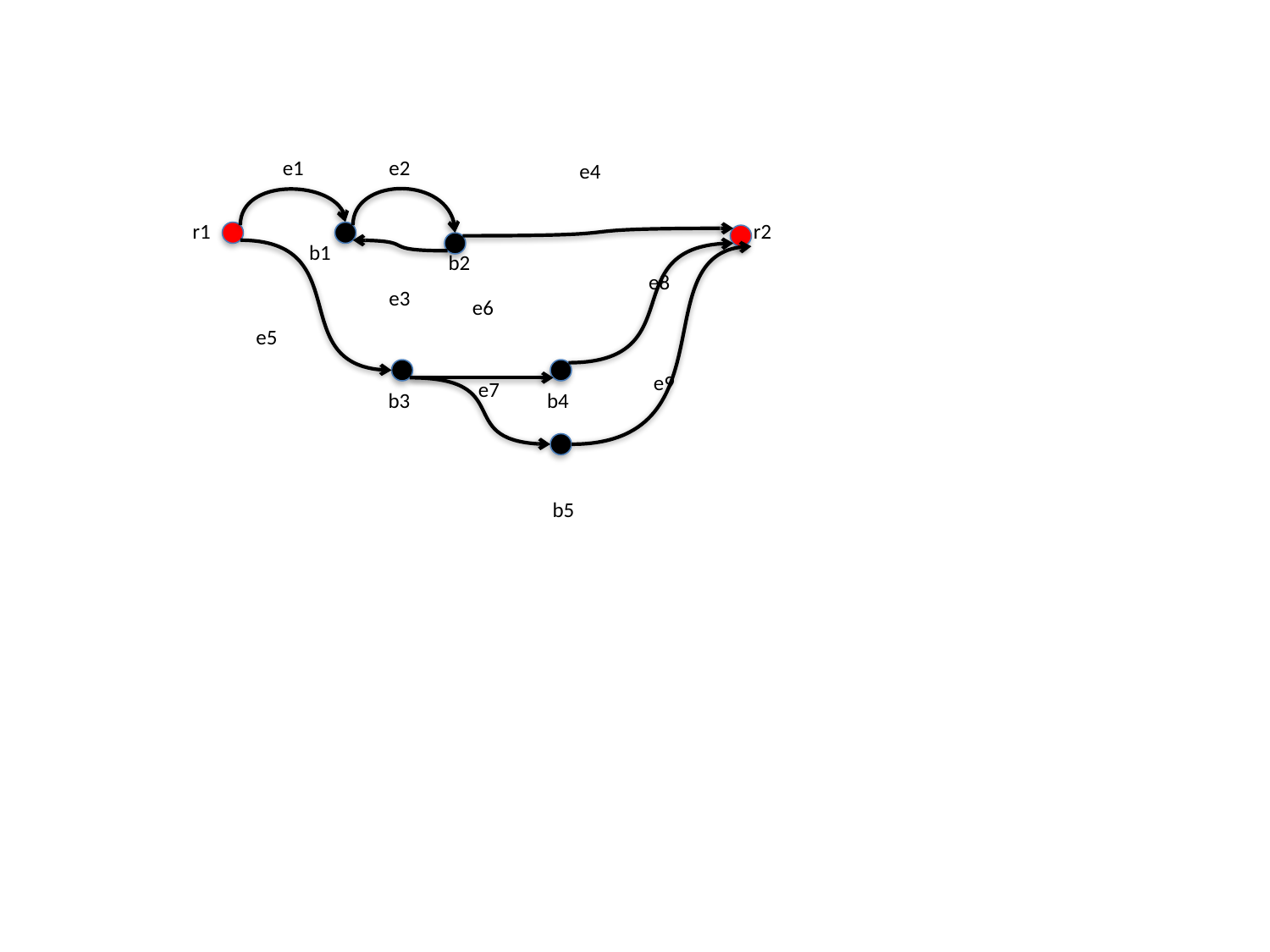

e1
e2
e4
r1
r2

b1

b2
e8
e3
e6
e5

e9
e7
b3
b4

b5